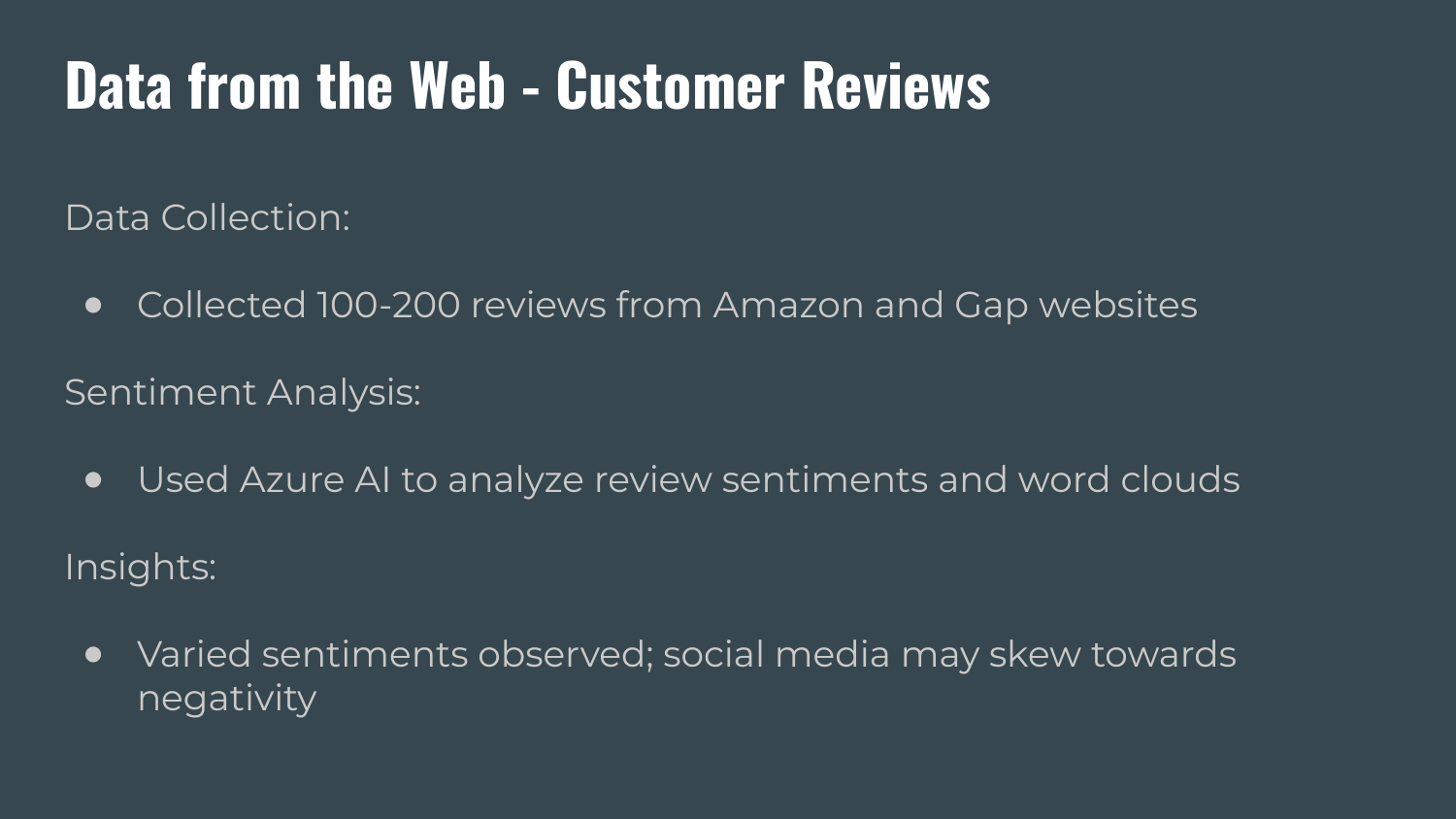

# Data from the Web - Customer Reviews
Data Collection:

Collected 100-200 reviews from Amazon and Gap websites
Sentiment Analysis:

Used Azure AI to analyze review sentiments and word clouds
Insights:

Varied sentiments observed; social media may skew towards negativity